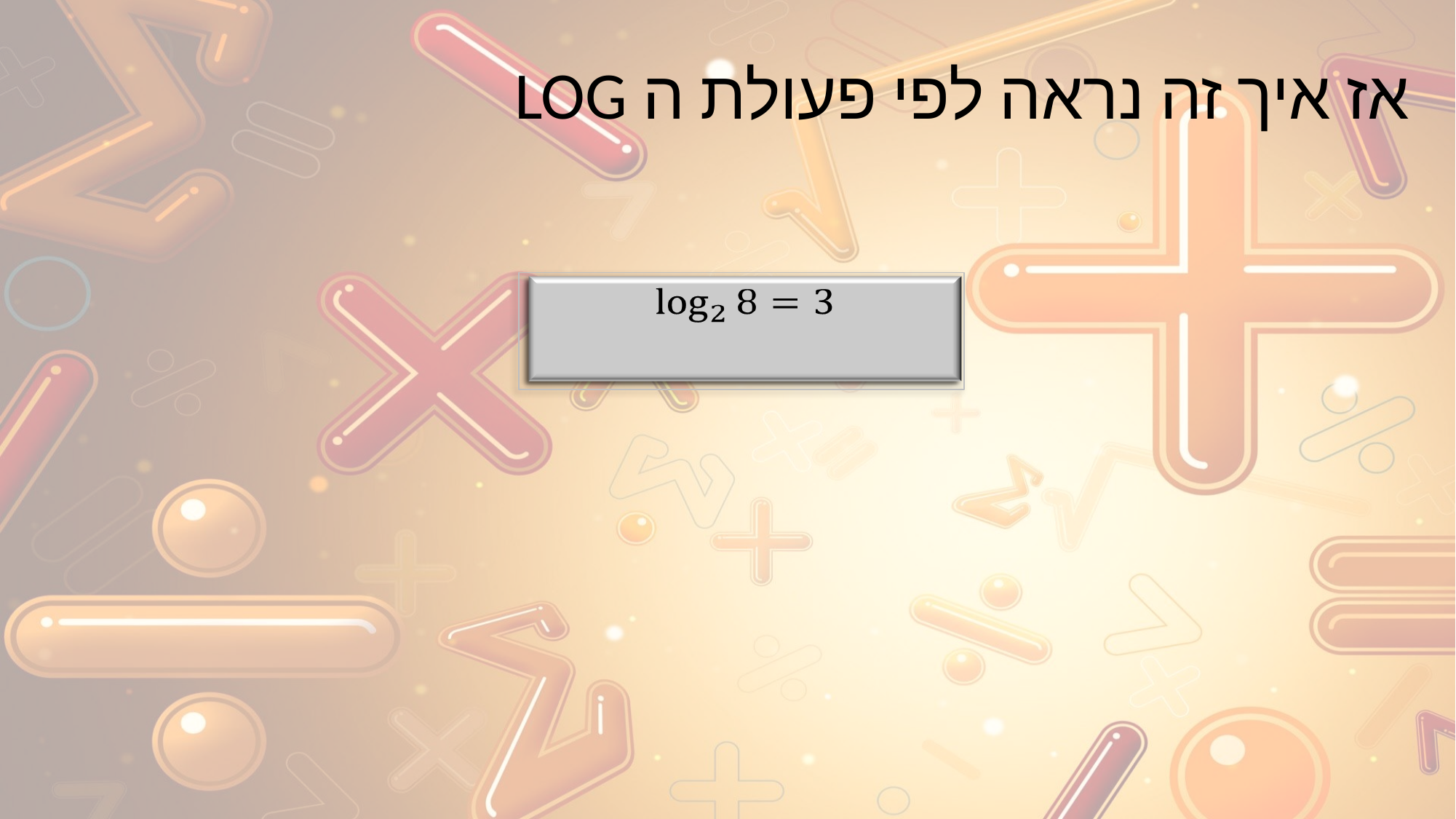

# אז איך זה נראה לפי פעולת ה LOG